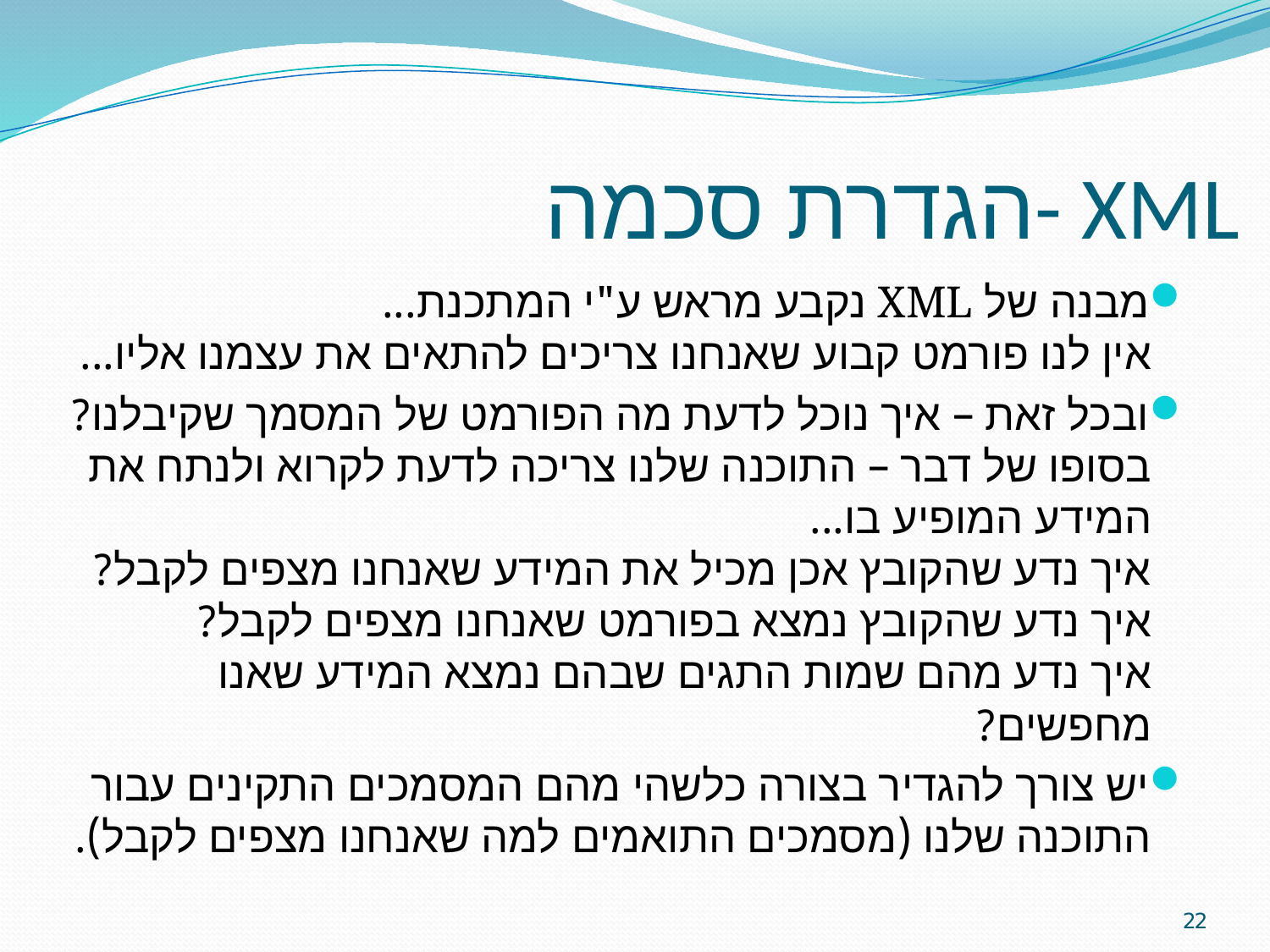

# הגדרת סכמה- XML
מבנה של XML נקבע מראש ע"י המתכנת...
אין לנו פורמט קבוע שאנחנו צריכים להתאים את עצמנו אליו...
ובכל זאת – איך נוכל לדעת מה הפורמט של המסמך שקיבלנו?
בסופו של דבר – התוכנה שלנו צריכה לדעת לקרוא ולנתח את המידע המופיע בו...
איך נדע שהקובץ אכן מכיל את המידע שאנחנו מצפים לקבל?
איך נדע שהקובץ נמצא בפורמט שאנחנו מצפים לקבל?
איך נדע מהם שמות התגים שבהם נמצא המידע שאנו מחפשים?
יש צורך להגדיר בצורה כלשהי מהם המסמכים התקינים עבור התוכנה שלנו (מסמכים התואמים למה שאנחנו מצפים לקבל).
22